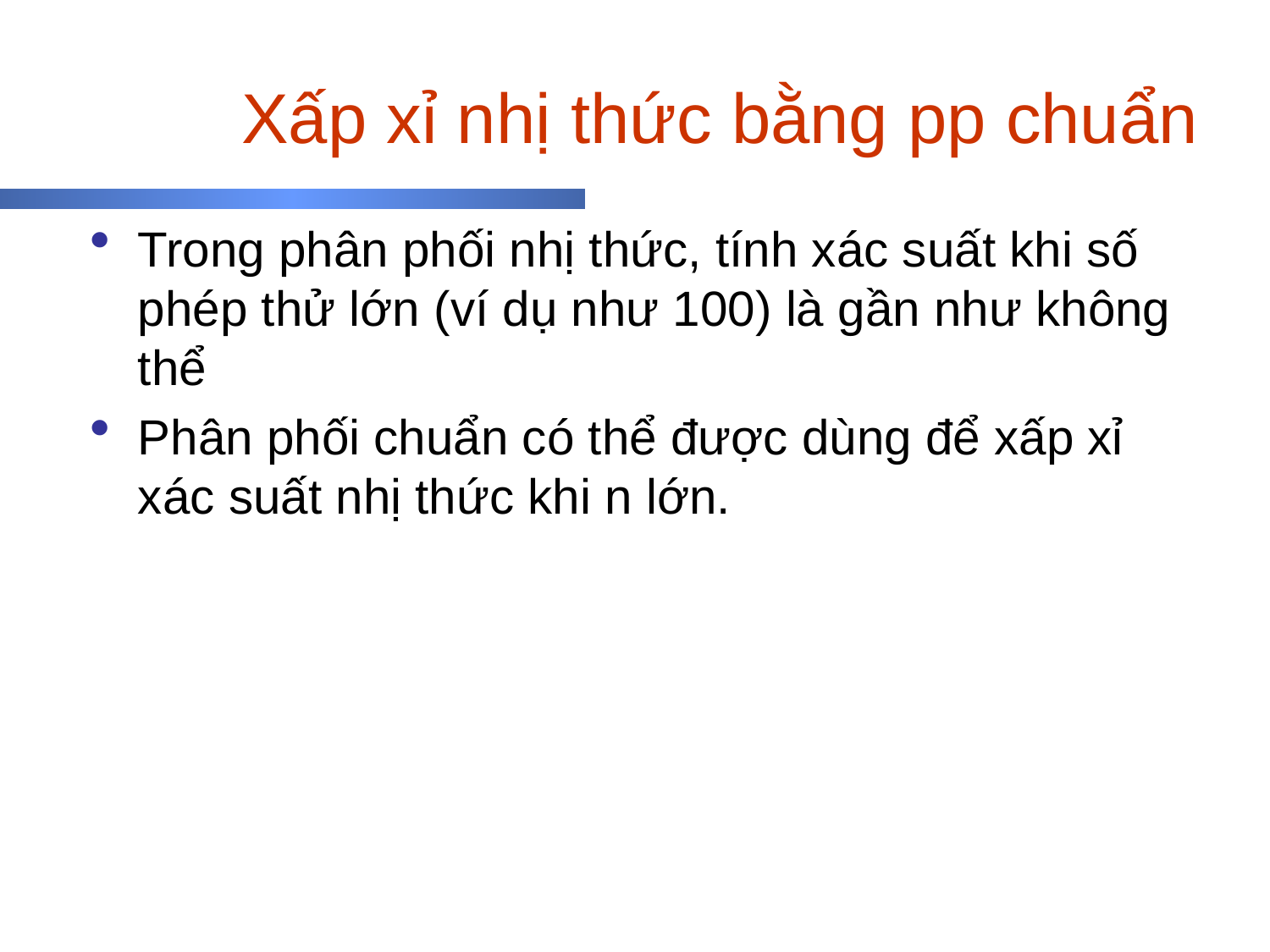

# Xấp xỉ nhị thức bằng pp chuẩn
Trong phân phối nhị thức, tính xác suất khi số phép thử lớn (ví dụ như 100) là gần như không thể
Phân phối chuẩn có thể được dùng để xấp xỉ xác suất nhị thức khi n lớn.